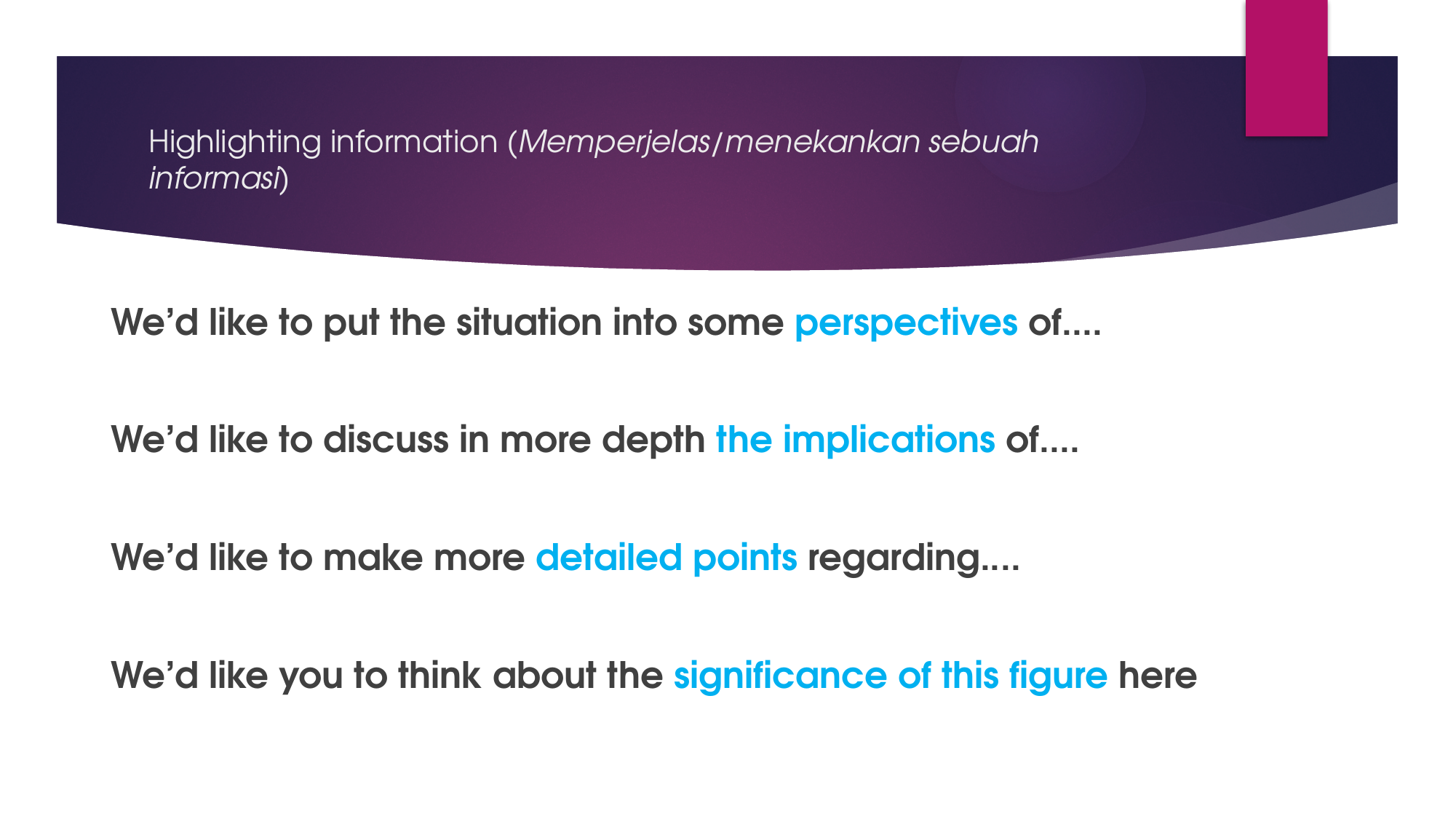

# Highlighting information (Memperjelas/menekankan sebuah informasi)
We’d like to put the situation into some perspectives of....

We’d like to discuss in more depth the implications of....

We’d like to make more detailed points regarding....

We’d like you to think about the significance of this figure here